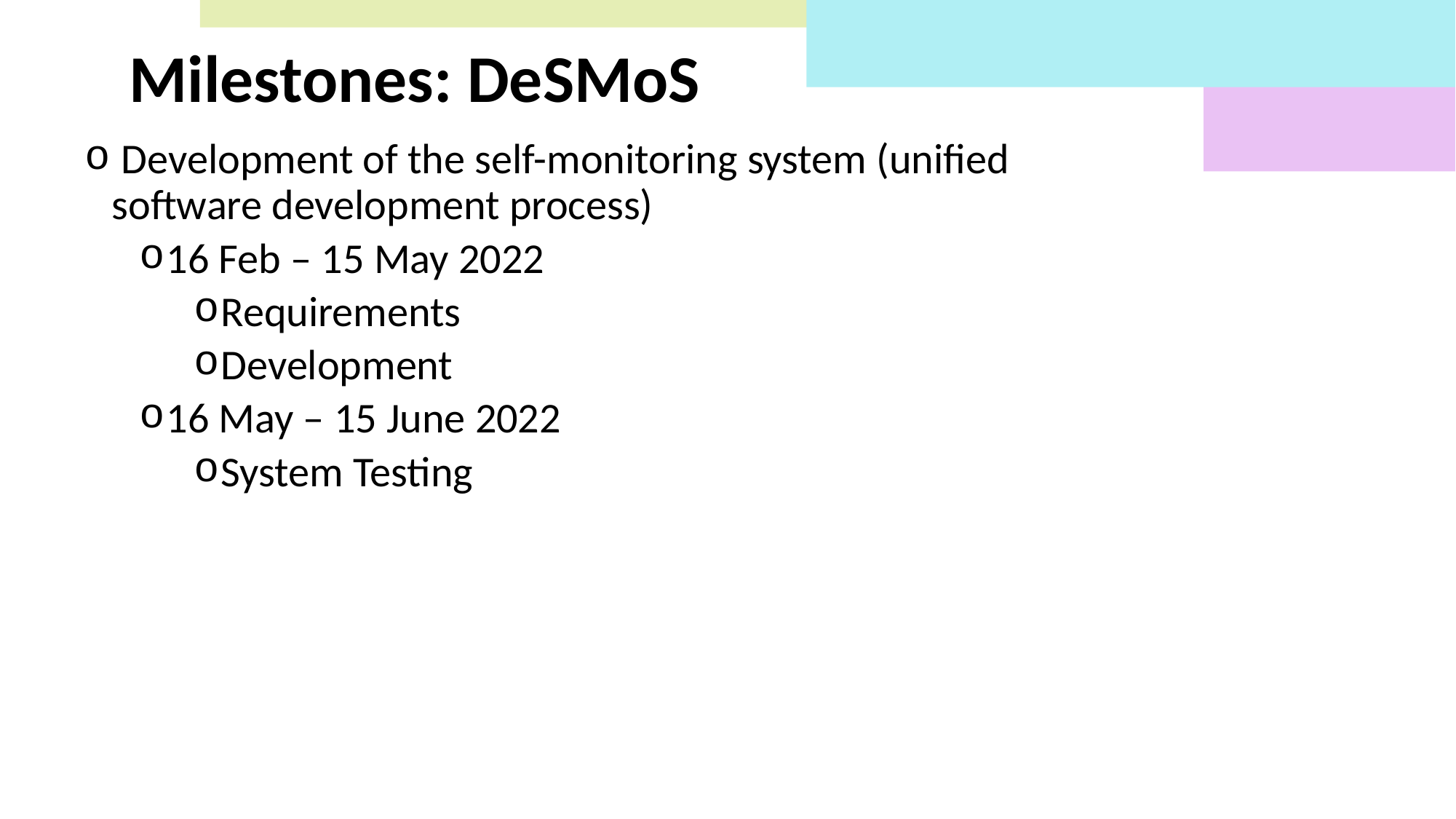

Milestones: DeSMoS

 Development of the self-monitoring system (unified software development process)
16 Feb – 15 May 2022
Requirements
Development
16 May – 15 June 2022
System Testing